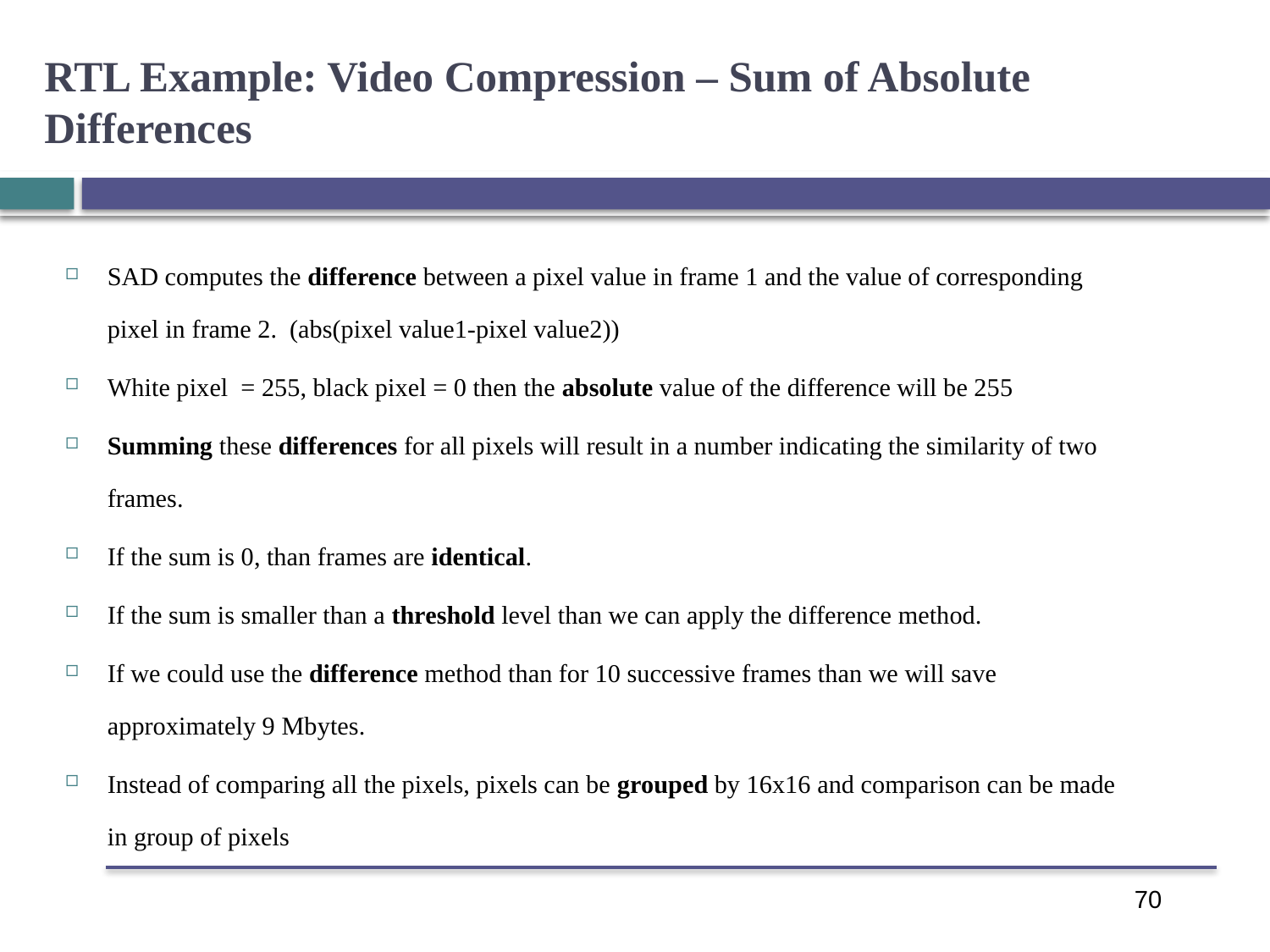

RTL Example: Video Compression – Sum of Absolute Differences
SAD computes the difference between a pixel value in frame 1 and the value of corresponding pixel in frame 2.  (abs(pixel value1-pixel value2))
White pixel  = 255, black pixel = 0 then the absolute value of the difference will be 255
Summing these differences for all pixels will result in a number indicating the similarity of two frames.
If the sum is 0, than frames are identical.
If the sum is smaller than a threshold level than we can apply the difference method.
If we could use the difference method than for 10 successive frames than we will save approximately 9 Mbytes.
Instead of comparing all the pixels, pixels can be grouped by 16x16 and comparison can be made in group of pixels